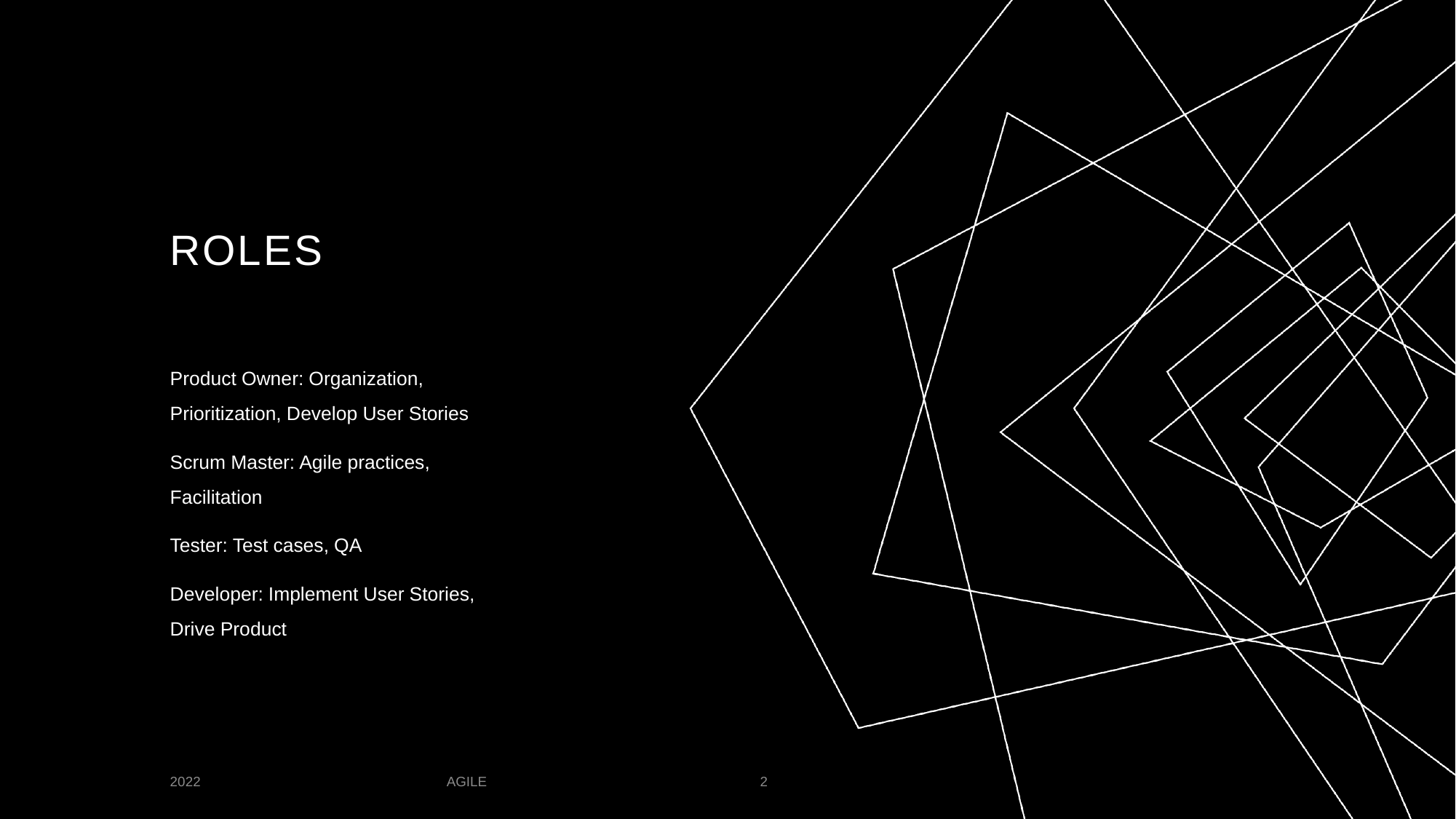

# Roles
Product Owner: Organization, Prioritization, Develop User Stories
Scrum Master: Agile practices, Facilitation
Tester: Test cases, QA
Developer: Implement User Stories, Drive Product
AGILE
2022
2